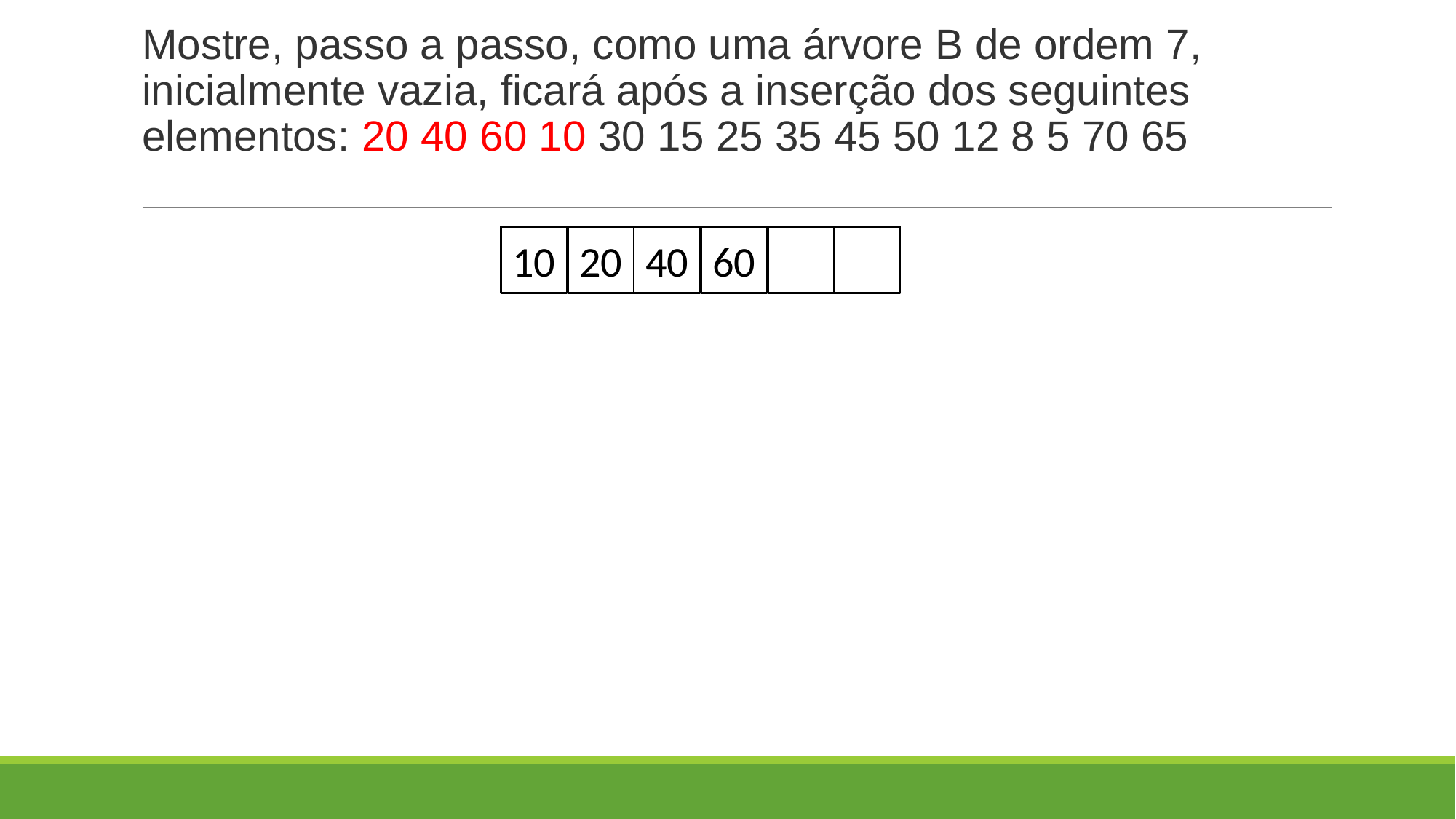

Mostre, passo a passo, como uma árvore B de ordem 7, inicialmente vazia, ficará após a inserção dos seguintes elementos: 20 40 60 10 30 15 25 35 45 50 12 8 5 70 65
10
20
40
60